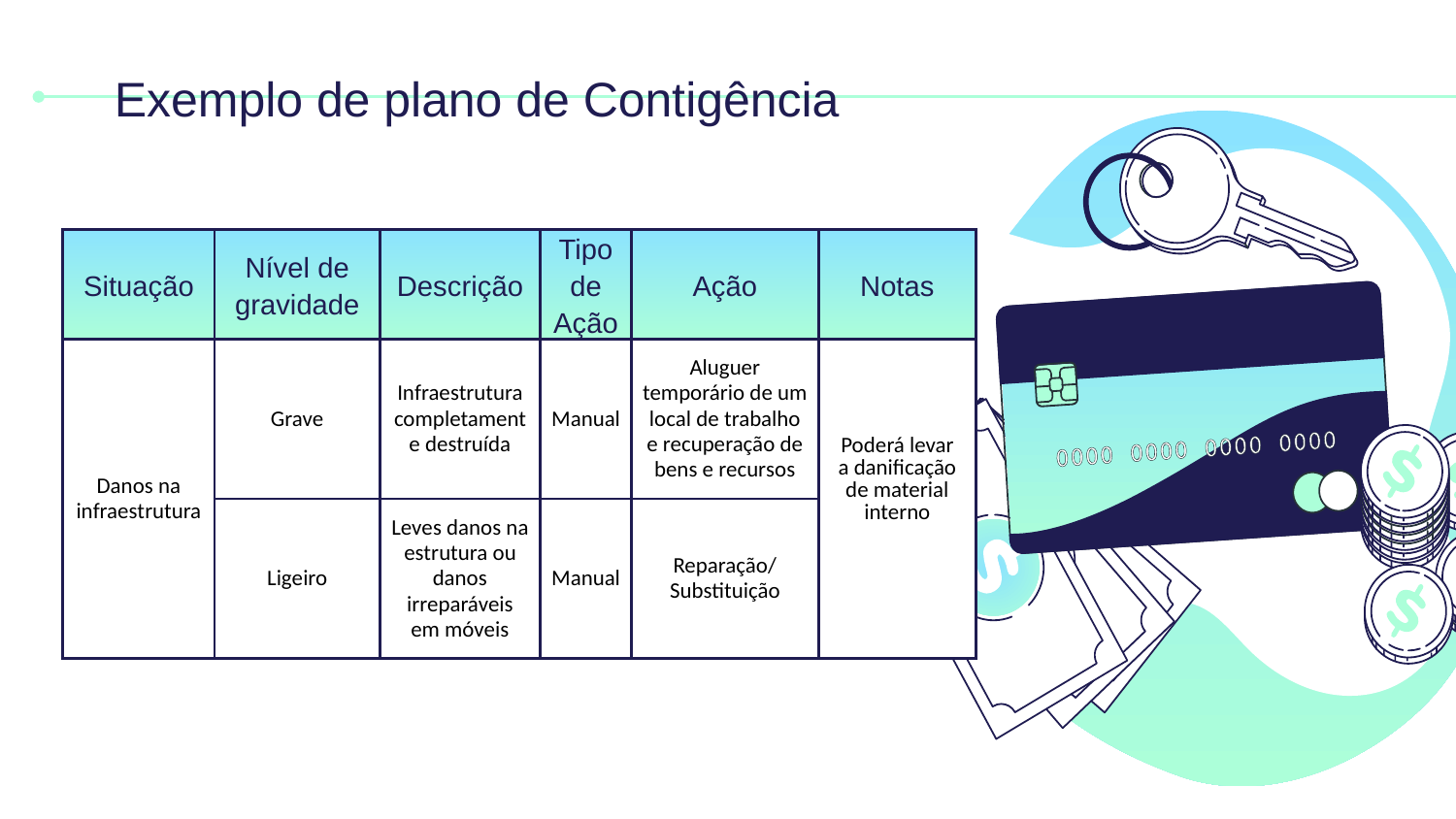

# Exemplo de plano de Contigência

| Situação | Nível de gravidade | Descrição | Tipo de Ação | Ação | Notas |
| --- | --- | --- | --- | --- | --- |
| Danos na infraestrutura | Grave | Infraestrutura completamente destruída | Manual | Aluguer temporário de um local de trabalho e recuperação de bens e recursos | Poderá levar a danificação de material interno |
|  | Ligeiro | Leves danos na estrutura ou danos irreparáveis em móveis | Manual | Reparação/Substituição |  |